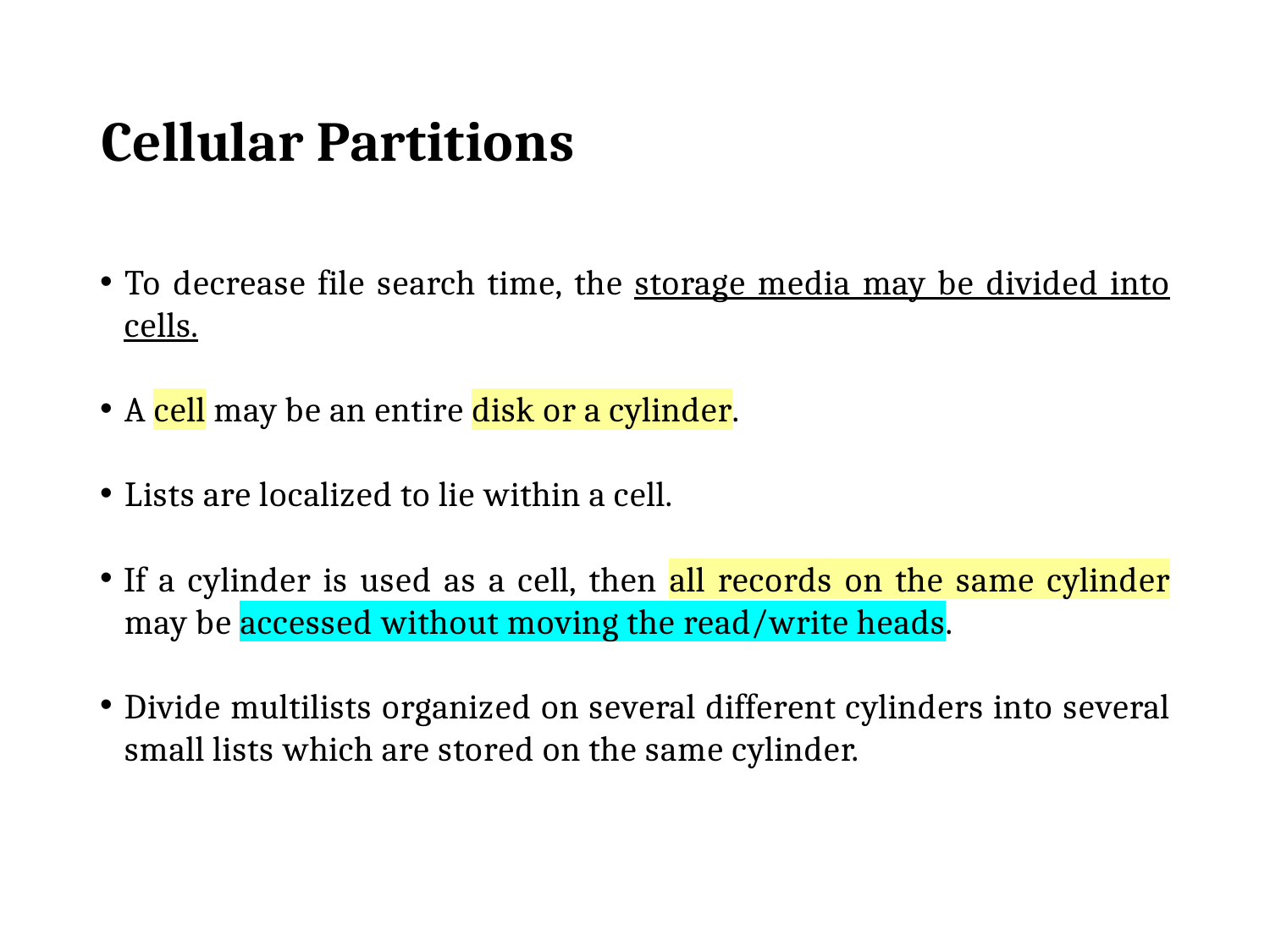

# Cellular Partitions
To decrease file search time, the storage media may be divided into cells.
A cell may be an entire disk or a cylinder.
Lists are localized to lie within a cell.
If a cylinder is used as a cell, then all records on the same cylinder may be accessed without moving the read/write heads.
Divide multilists organized on several different cylinders into several small lists which are stored on the same cylinder.